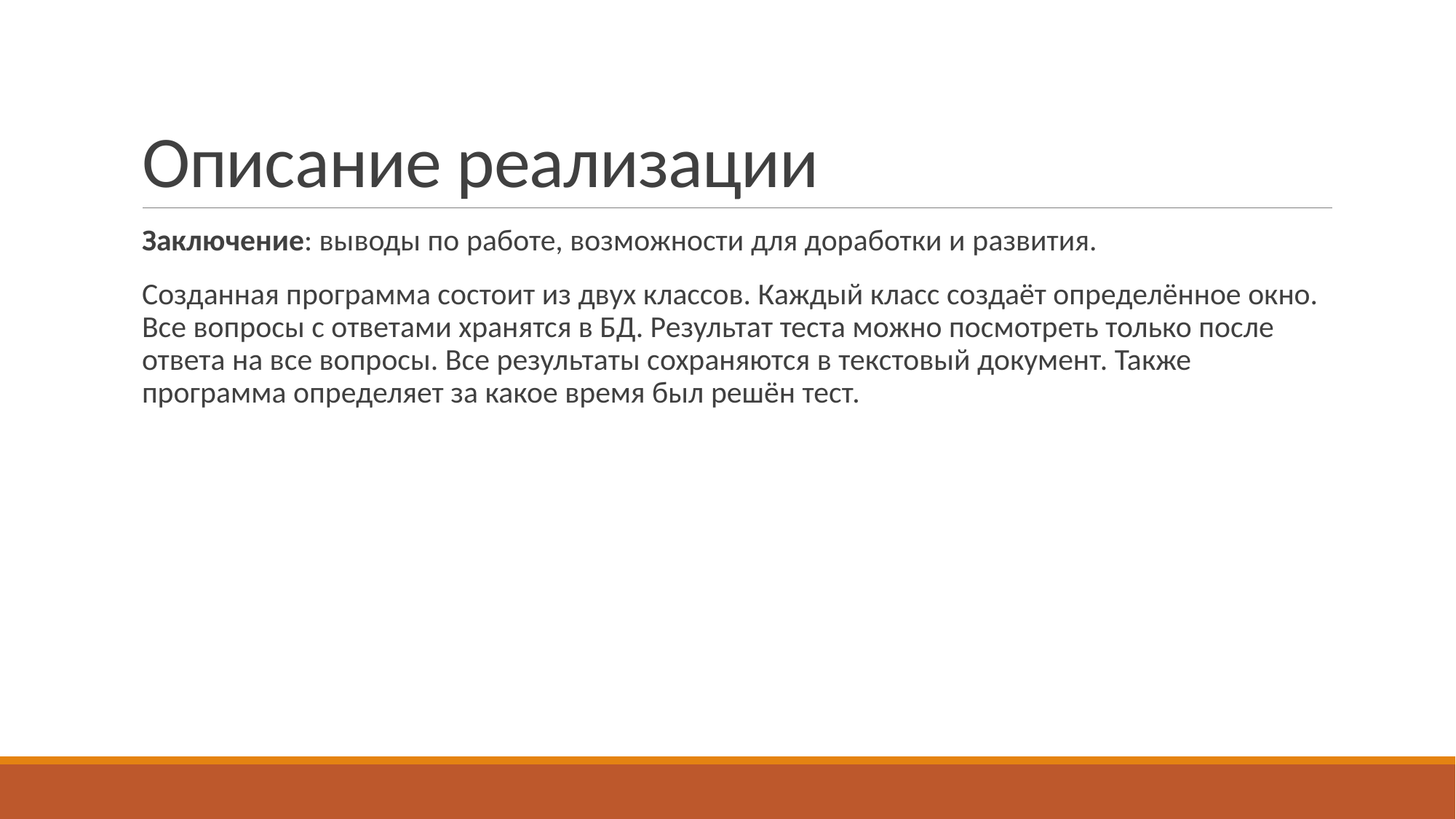

# Описание реализации
Заключение: выводы по работе, возможности для доработки и развития.
Созданная программа состоит из двух классов. Каждый класс создаёт определённое окно. Все вопросы с ответами хранятся в БД. Результат теста можно посмотреть только после ответа на все вопросы. Все результаты сохраняются в текстовый документ. Также программа определяет за какое время был решён тест.